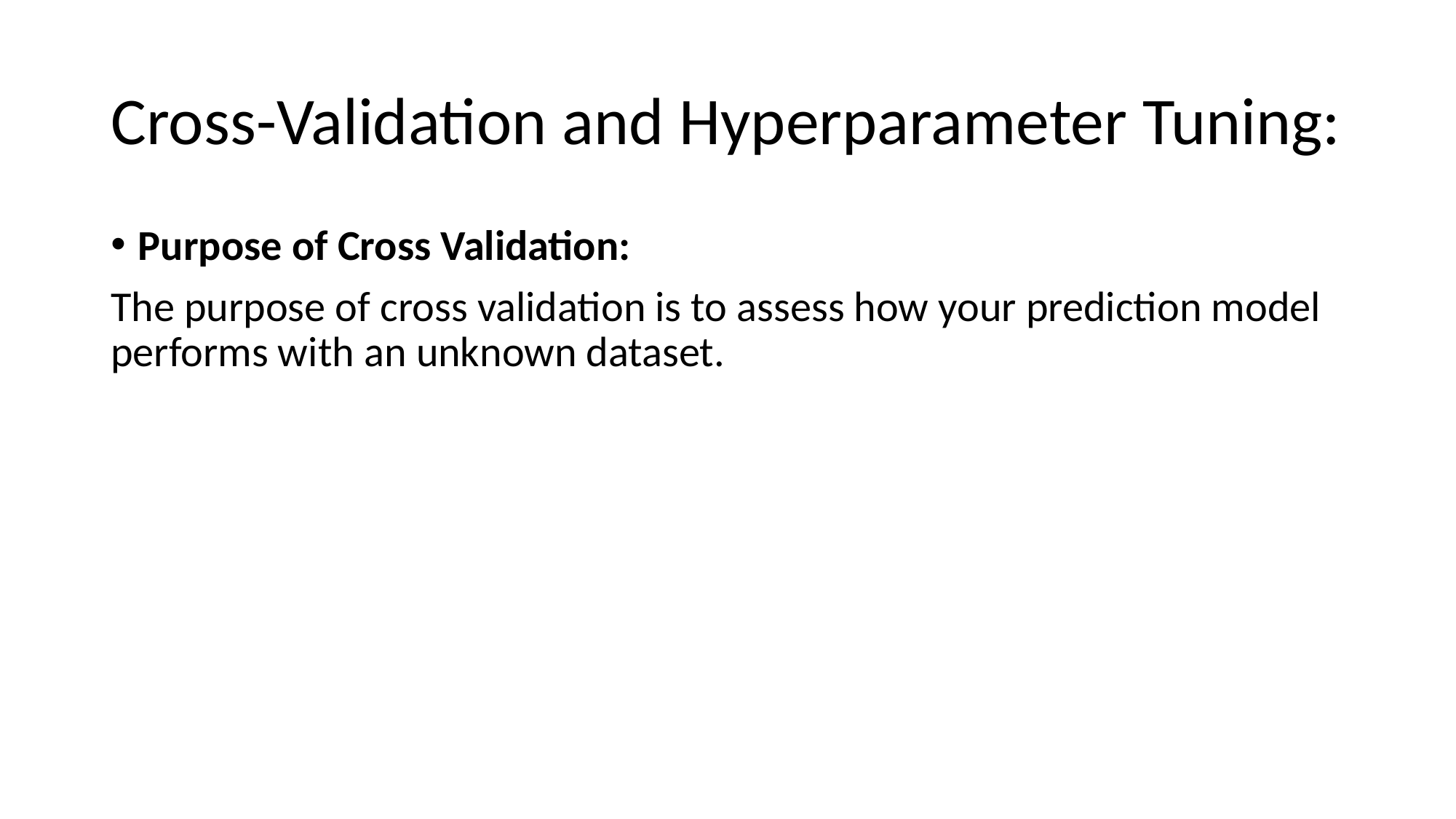

# Cross-Validation and Hyperparameter Tuning:
Purpose of Cross Validation:
The purpose of cross validation is to assess how your prediction model performs with an unknown dataset.